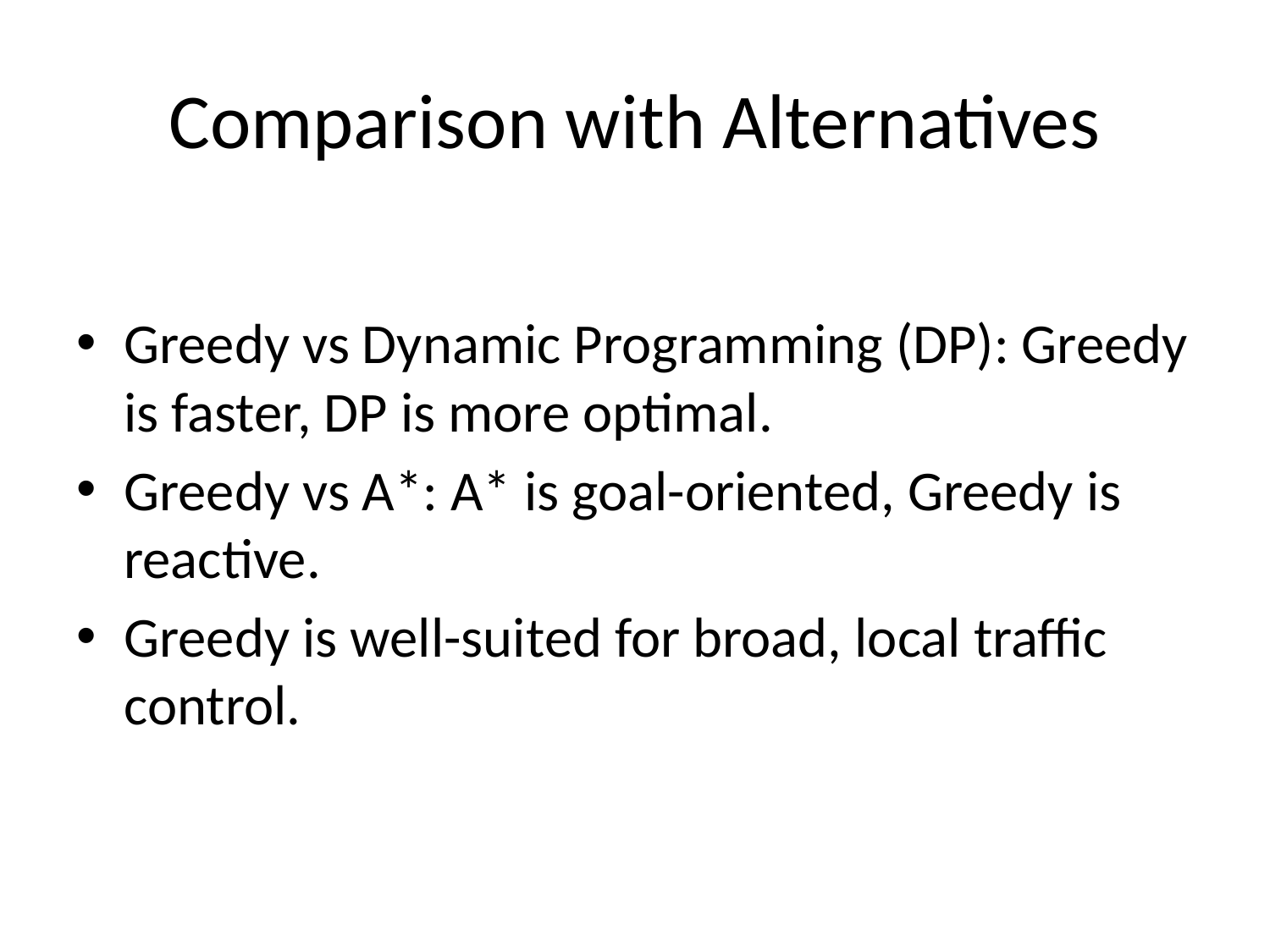

# Comparison with Alternatives

Greedy vs Dynamic Programming (DP): Greedy is faster, DP is more optimal.
Greedy vs A*: A* is goal-oriented, Greedy is reactive.
Greedy is well-suited for broad, local traffic control.